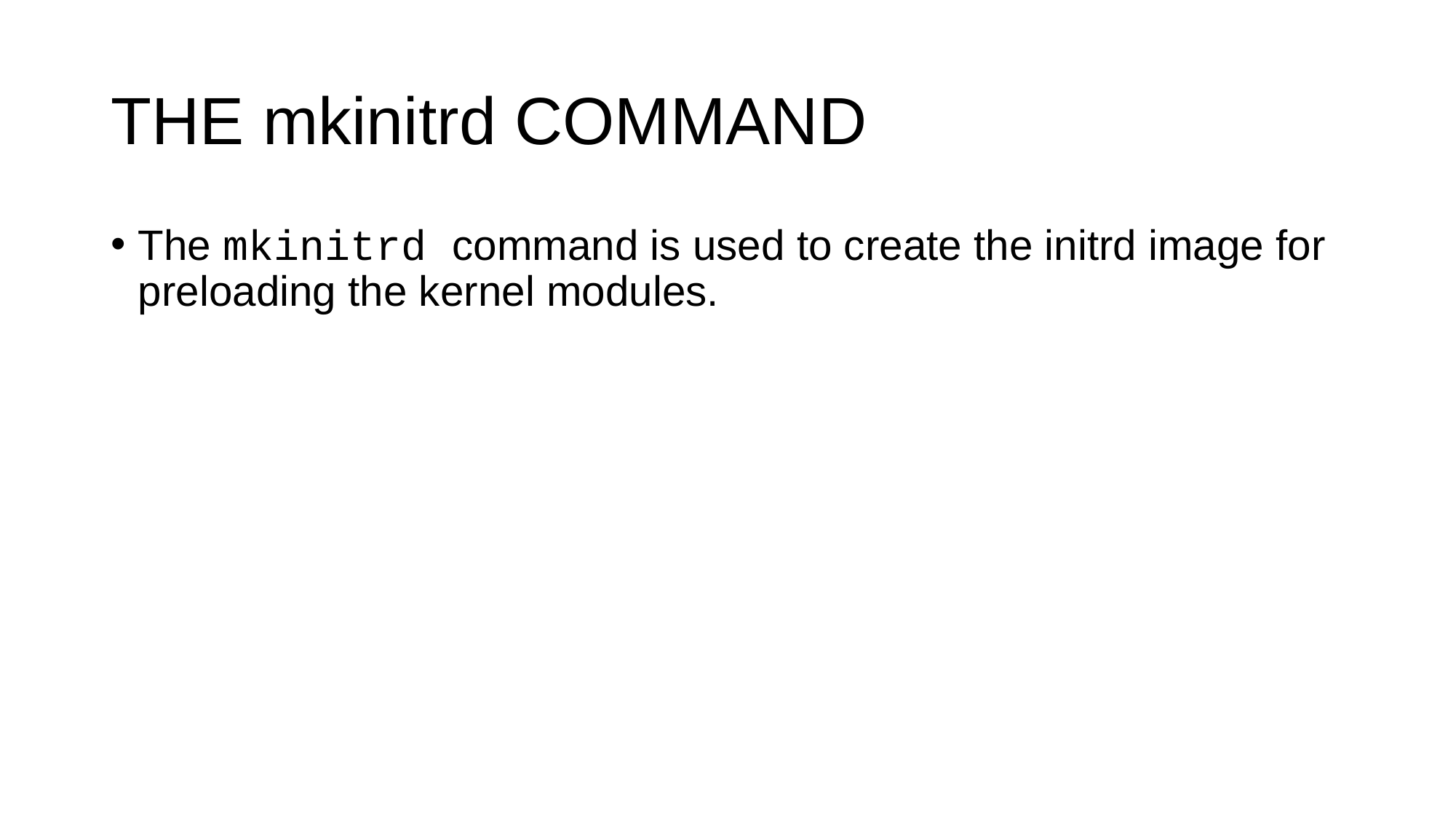

# THE mkinitrd COMMAND
The mkinitrd command is used to create the initrd image for preloading the kernel modules.